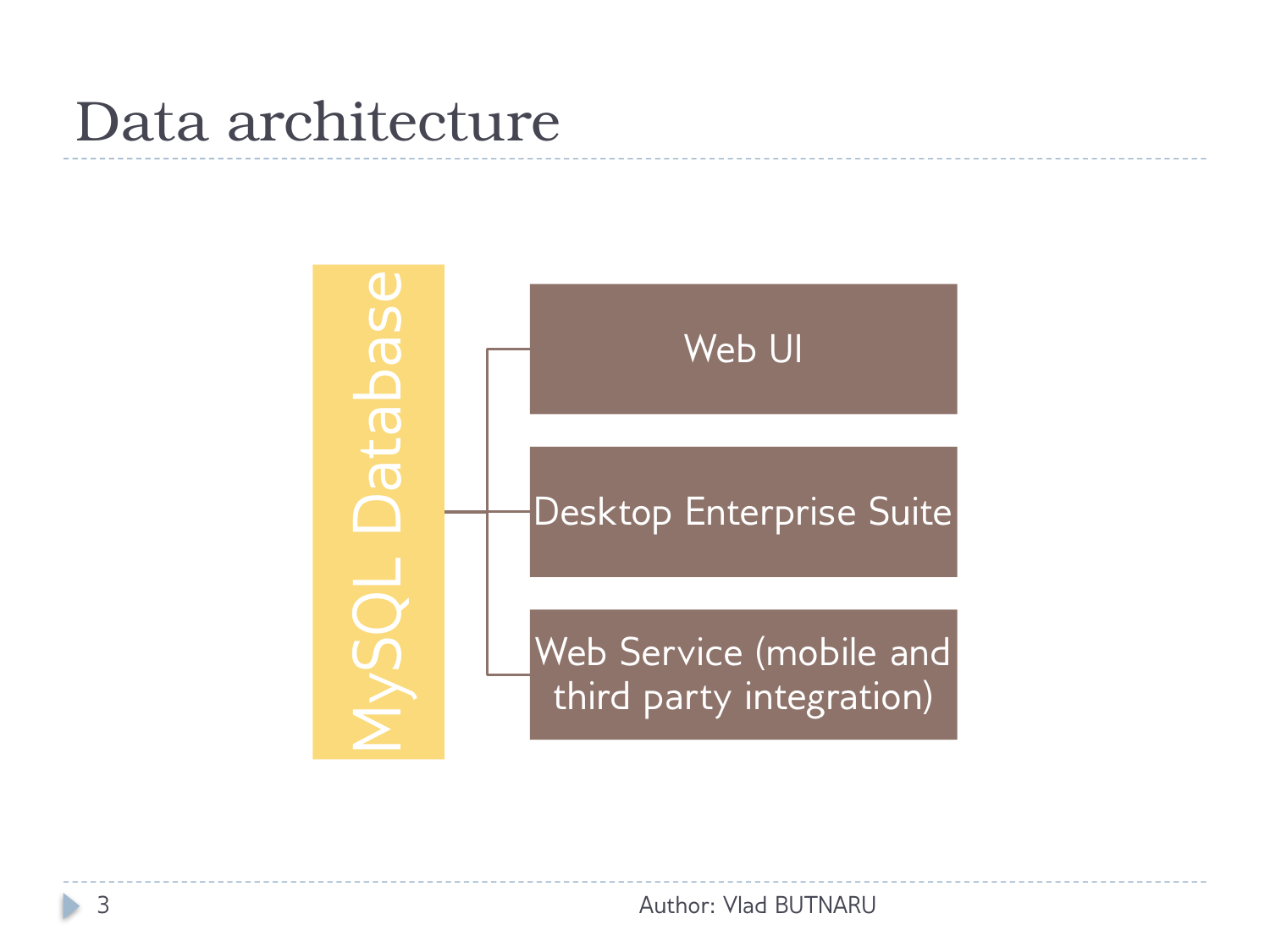

# Data architecture

MySQL Database
Web UI
Desktop Enterprise Suite
Web Service (mobile and third party integration)
3
Author: Vlad BUTNARU